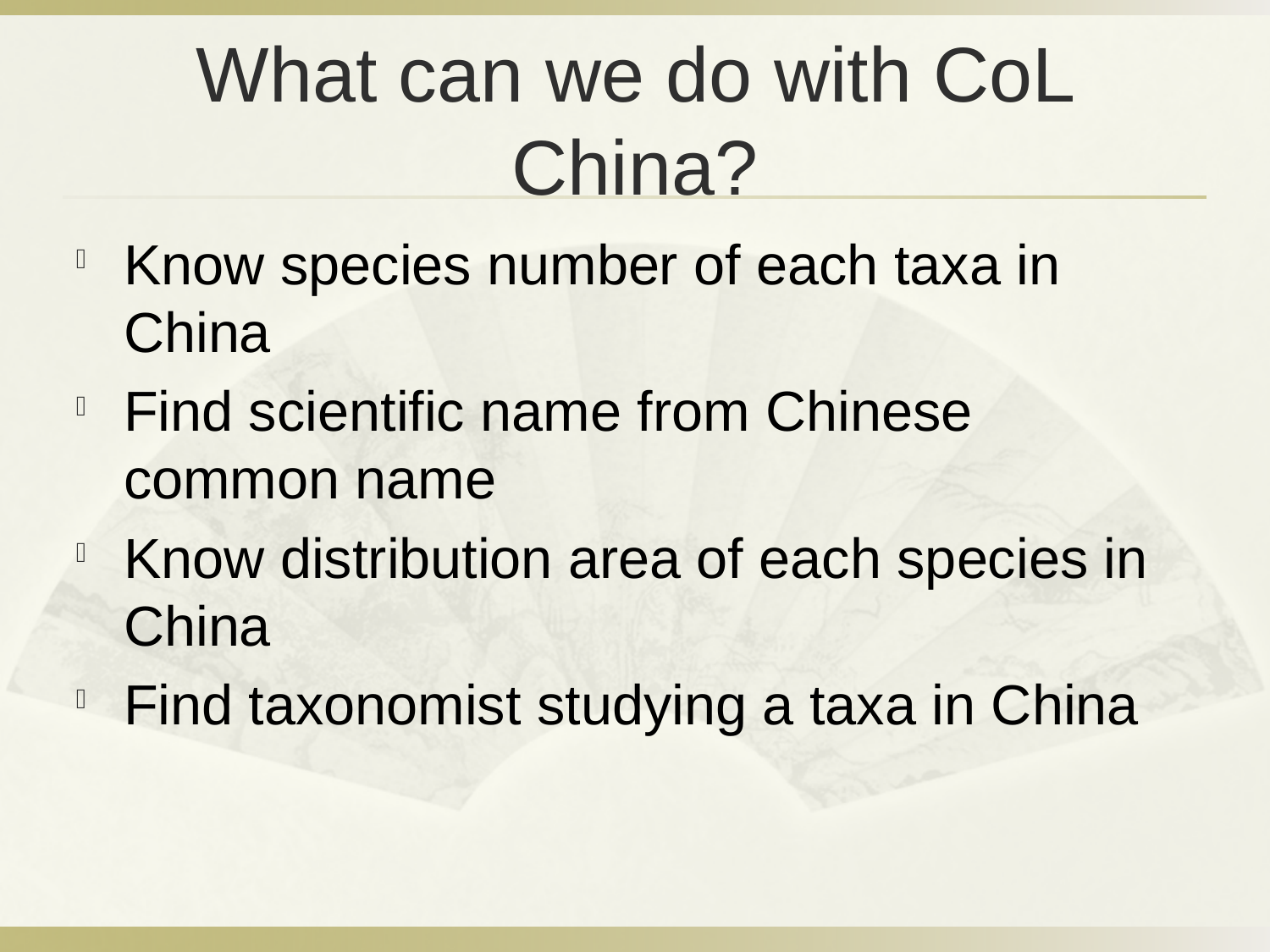

# What can we do with CoL China?
Know species number of each taxa in China
Find scientific name from Chinese common name
Know distribution area of each species in China
Find taxonomist studying a taxa in China